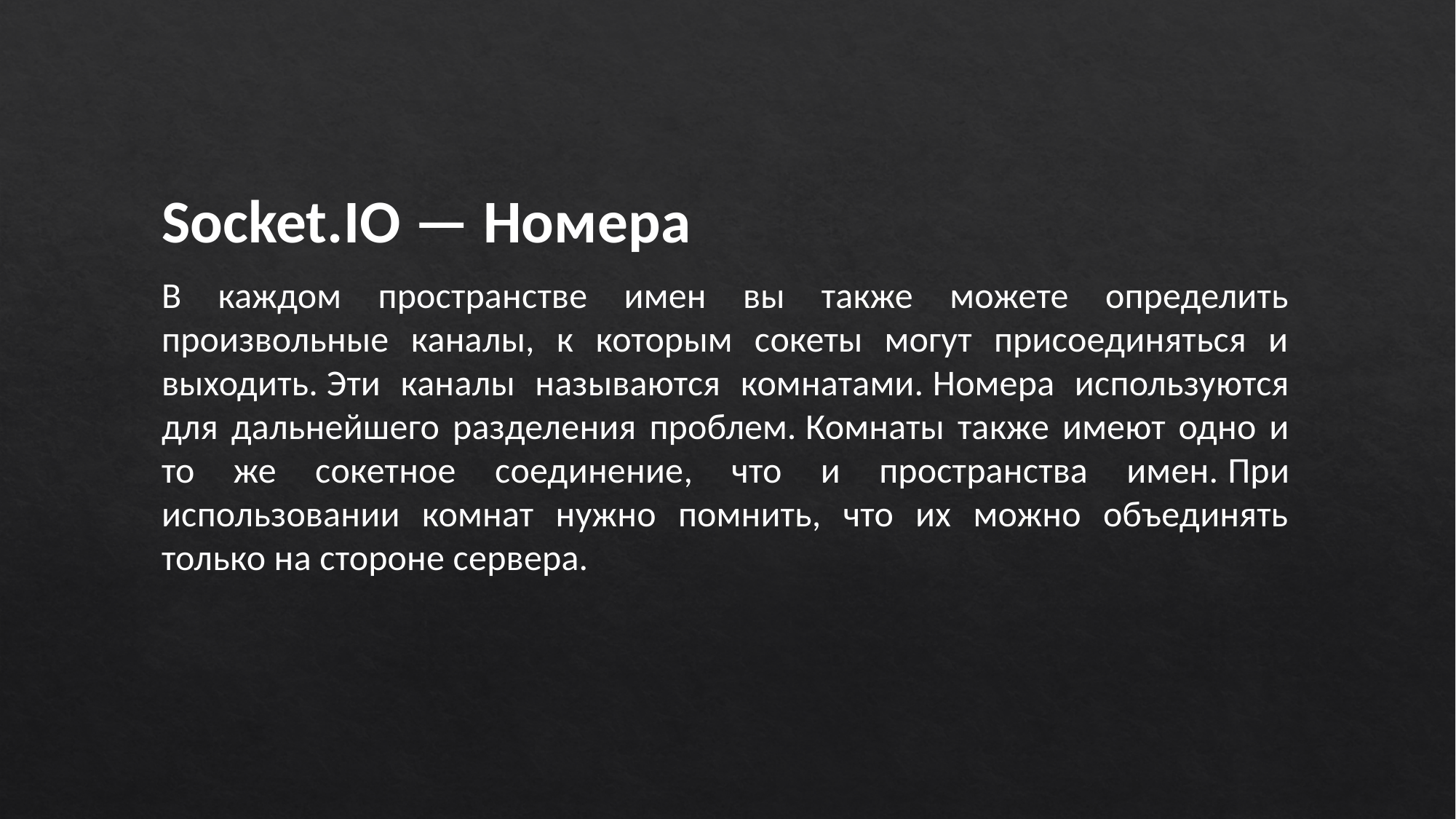

Socket.IO — Номера
В каждом пространстве имен вы также можете определить произвольные каналы, к которым сокеты могут присоединяться и выходить. Эти каналы называются комнатами. Номера используются для дальнейшего разделения проблем. Комнаты также имеют одно и то же сокетное соединение, что и пространства имен. При использовании комнат нужно помнить, что их можно объединять только на стороне сервера.